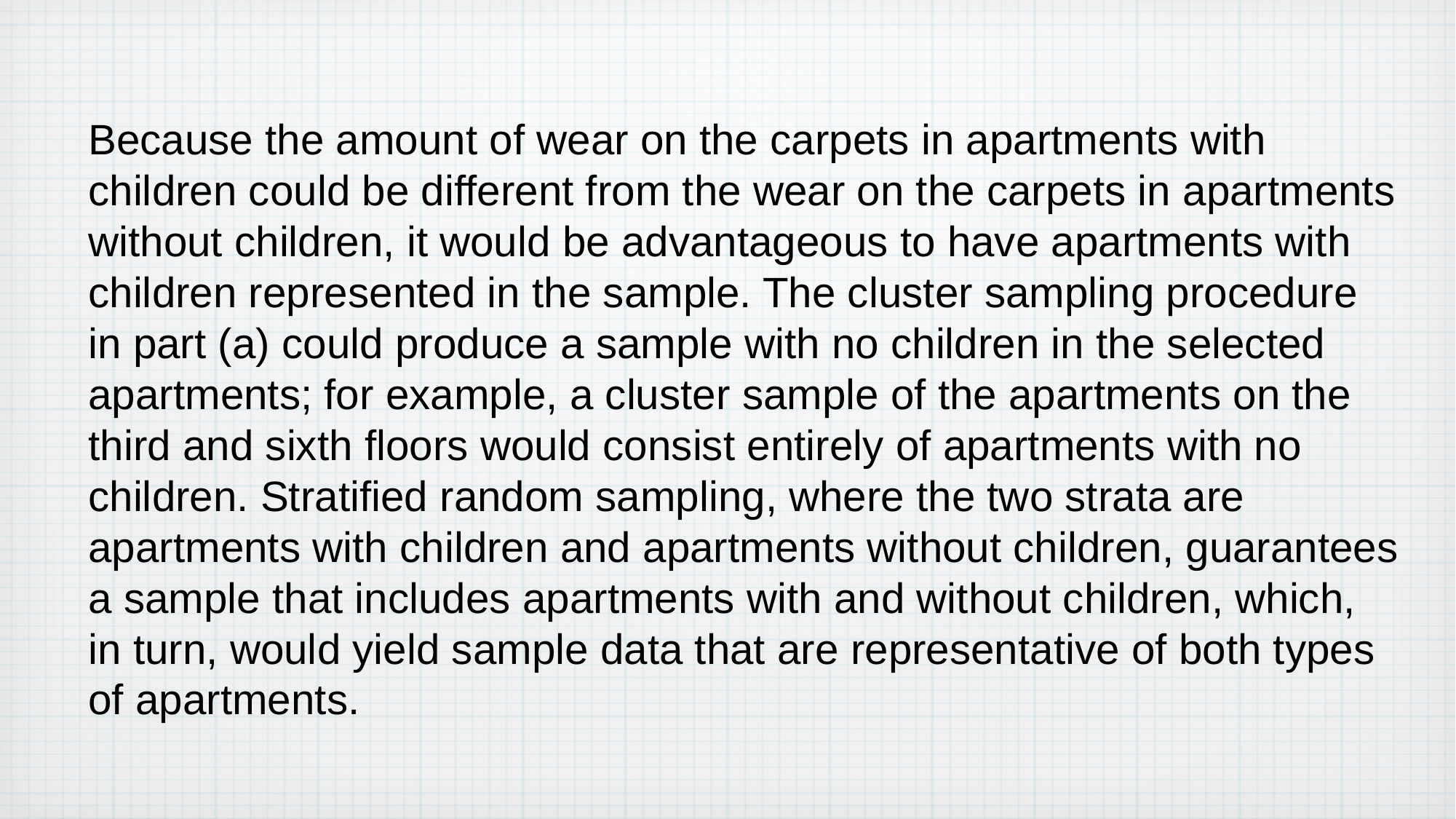

Because the amount of wear on the carpets in apartments with children could be different from the wear on the carpets in apartments without children, it would be advantageous to have apartments with children represented in the sample. The cluster sampling procedure in part (a) could produce a sample with no children in the selected apartments; for example, a cluster sample of the apartments on the third and sixth floors would consist entirely of apartments with no children. Stratified random sampling, where the two strata are apartments with children and apartments without children, guarantees a sample that includes apartments with and without children, which, in turn, would yield sample data that are representative of both types of apartments.